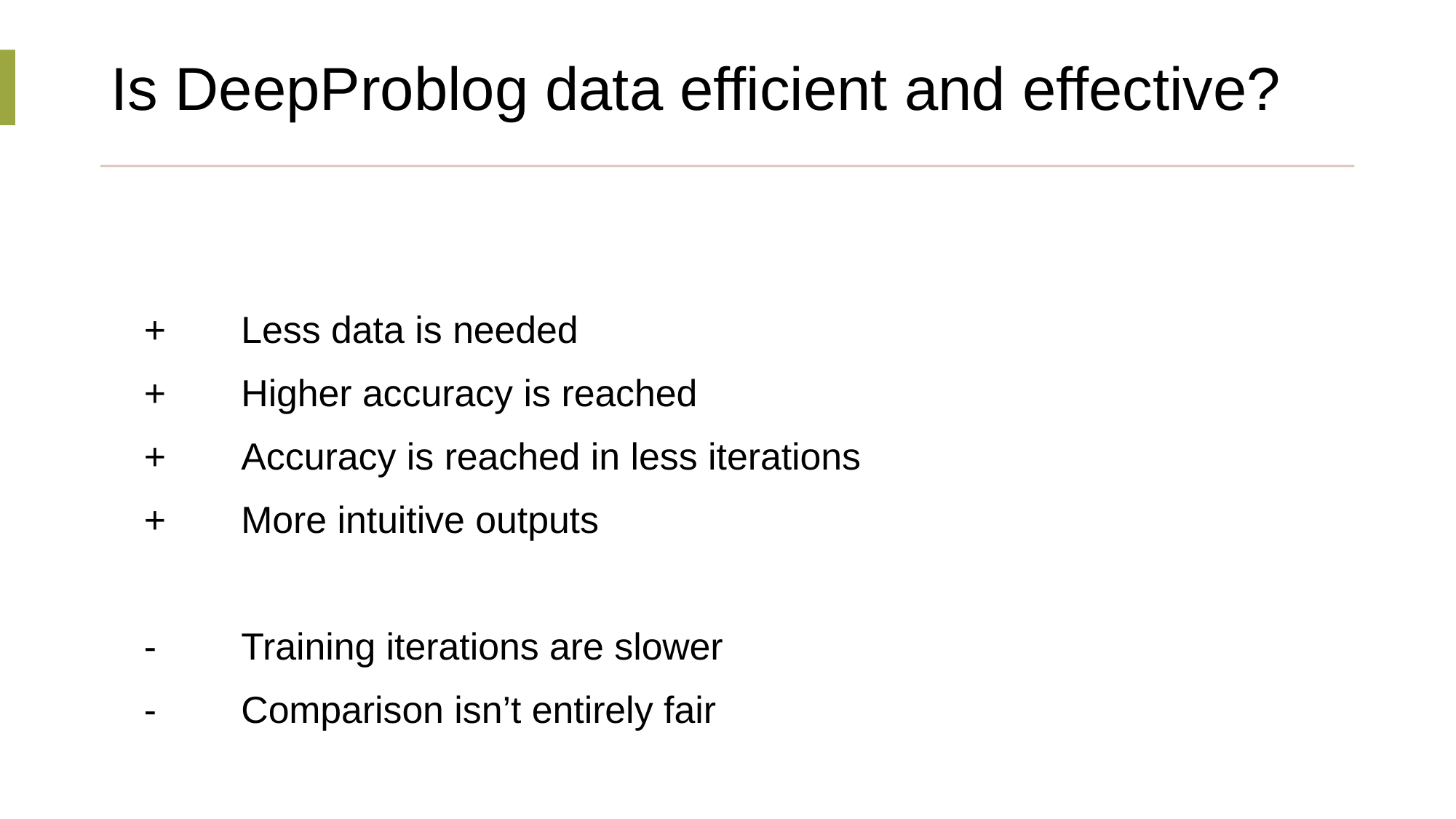

# Is DeepProblog data efficient and effective?

+	Less data is needed
+	Higher accuracy is reached
+	Accuracy is reached in less iterations
+	More intuitive outputs

-	Training iterations are slower
-	Comparison isn’t entirely fair